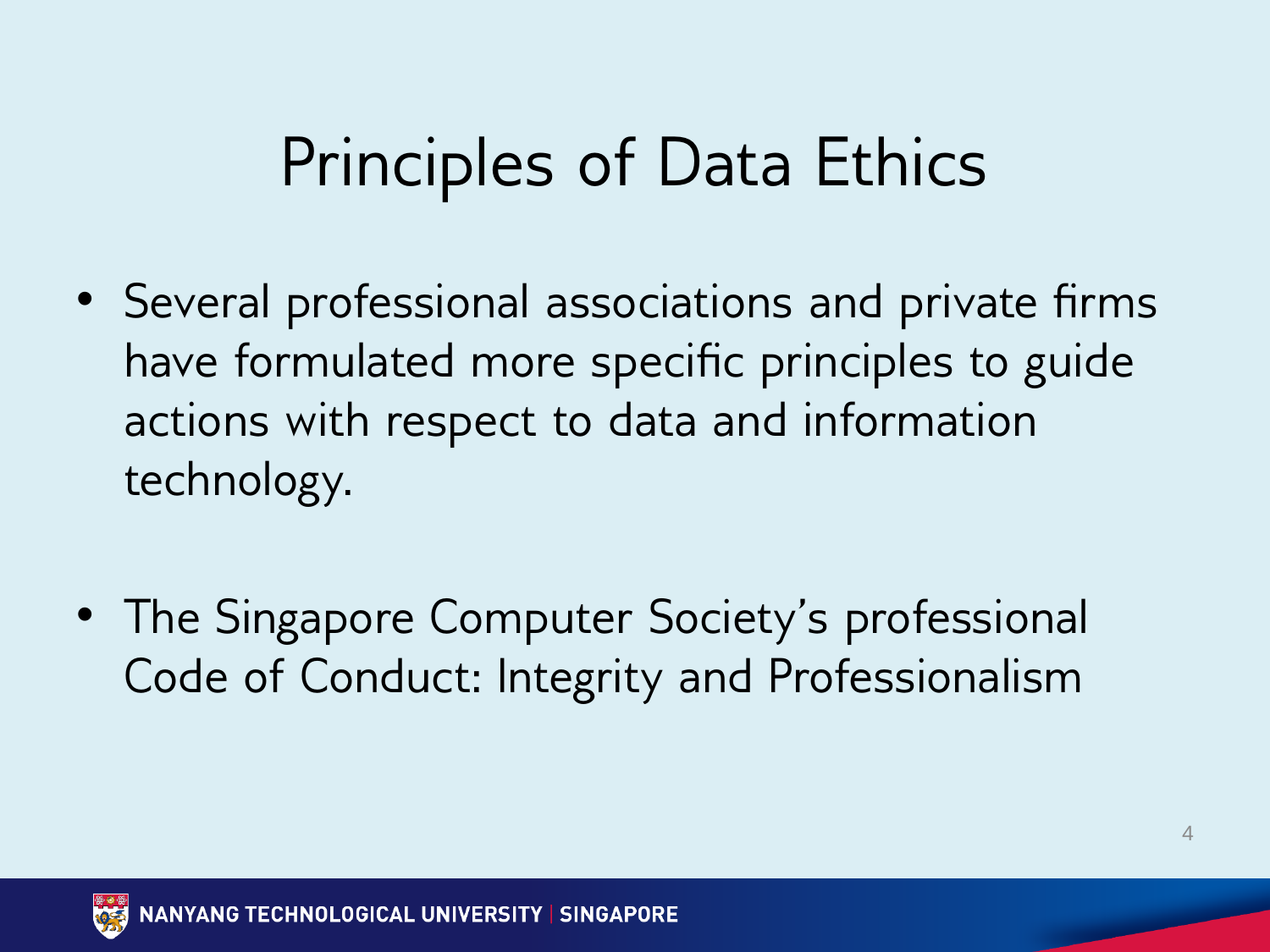

# Principles of Data Ethics
Several professional associations and private firms have formulated more specific principles to guide actions with respect to data and information technology.

The Singapore Computer Society’s professional Code of Conduct: Integrity and Professionalism
4